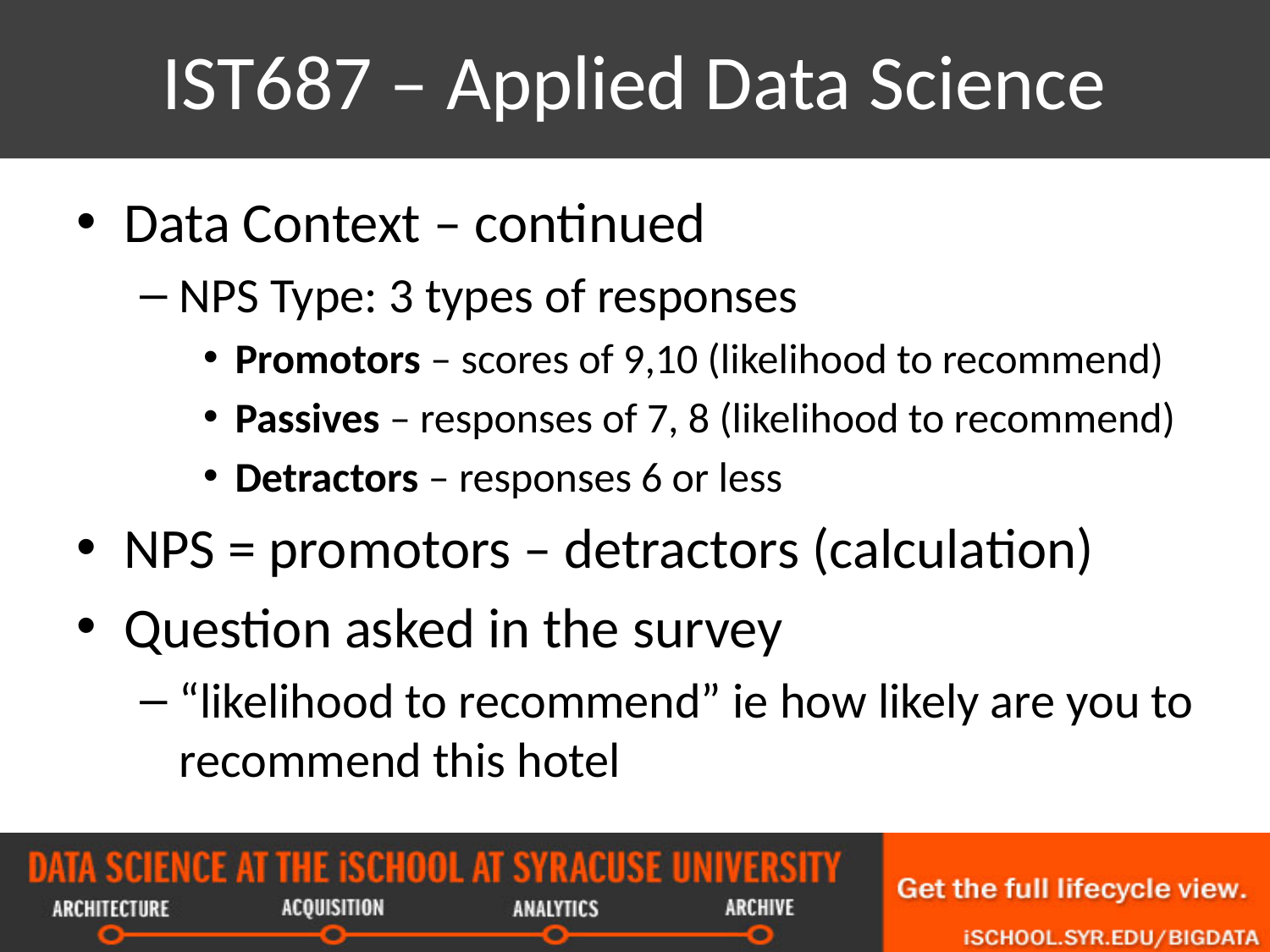

# IST687 – Applied Data Science
Data Context – continued
NPS Type: 3 types of responses
Promotors – scores of 9,10 (likelihood to recommend)
Passives – responses of 7, 8 (likelihood to recommend)
Detractors – responses 6 or less
NPS = promotors – detractors (calculation)
Question asked in the survey
“likelihood to recommend” ie how likely are you to recommend this hotel